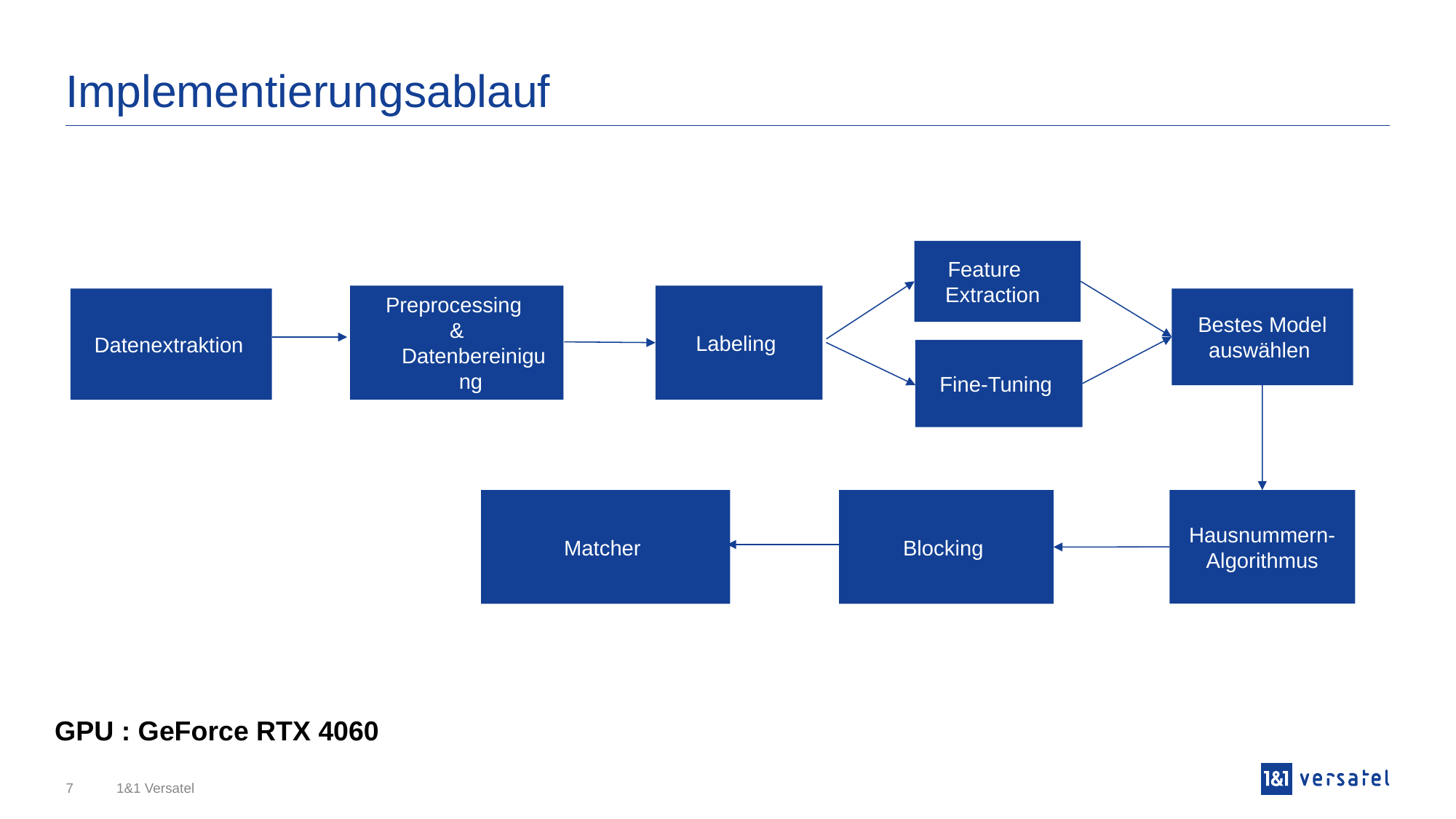

# Implementierungsablauf

    Feature
   Extraction
Preprocessing
& Datenbereinigung
Labeling
Datenextraktion
Bestes Model
auswählen
Fine-Tuning
Matcher
Blocking
Hausnummern-
Algorithmus

GPU : GeForce RTX 4060
7
1&1 Versatel